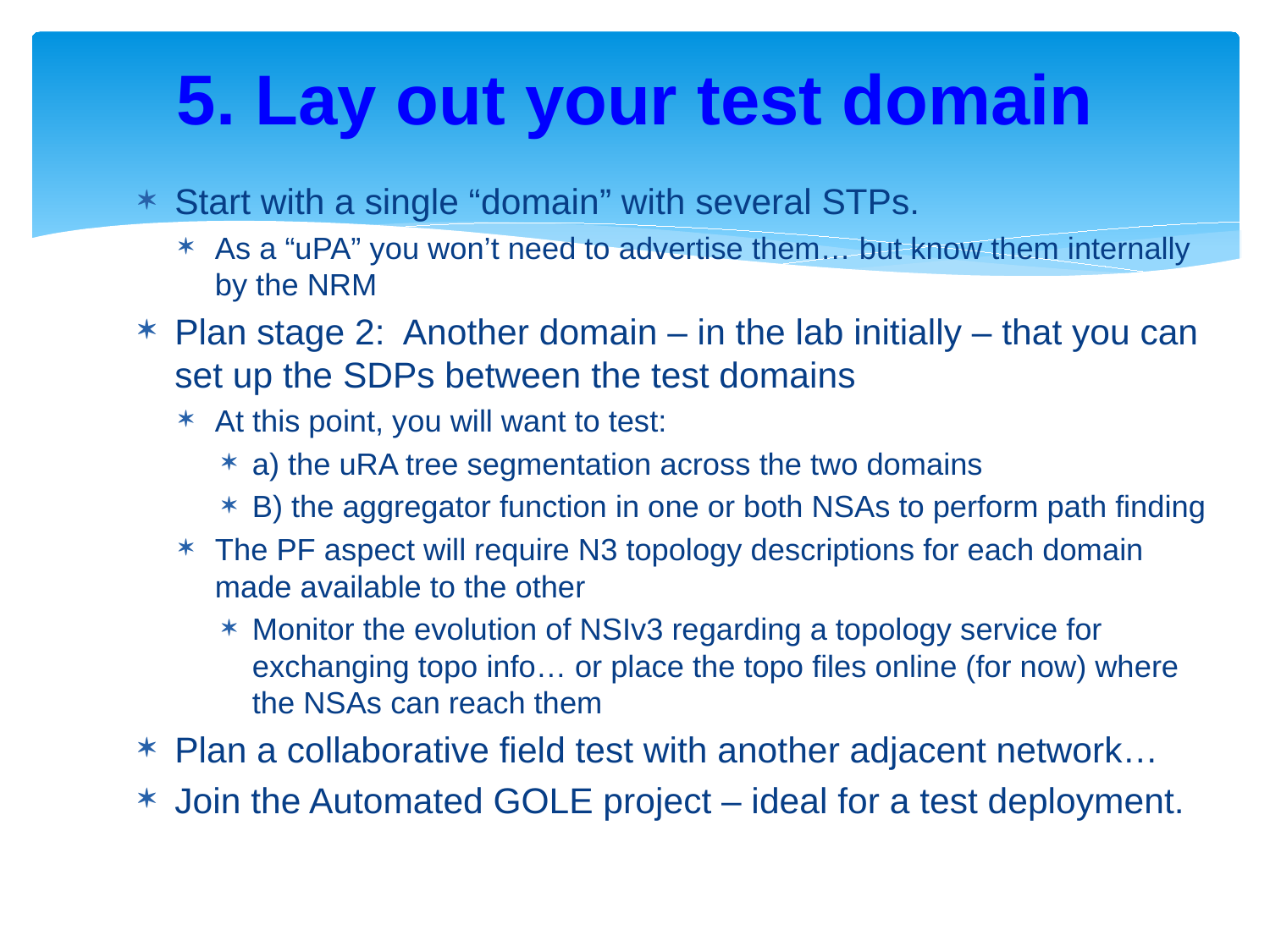

# 5. Lay out your test domain
Start with a single “domain” with several STPs.
As a “uPA” you won’t need to advertise them… but know them internally by the NRM
Plan stage 2:  Another domain – in the lab initially – that you can set up the SDPs between the test domains
At this point, you will want to test:
a) the uRA tree segmentation across the two domains
B) the aggregator function in one or both NSAs to perform path finding
The PF aspect will require N3 topology descriptions for each domain made available to the other
Monitor the evolution of NSIv3 regarding a topology service for exchanging topo info… or place the topo files online (for now) where the NSAs can reach them
Plan a collaborative field test with another adjacent network…
Join the Automated GOLE project – ideal for a test deployment.